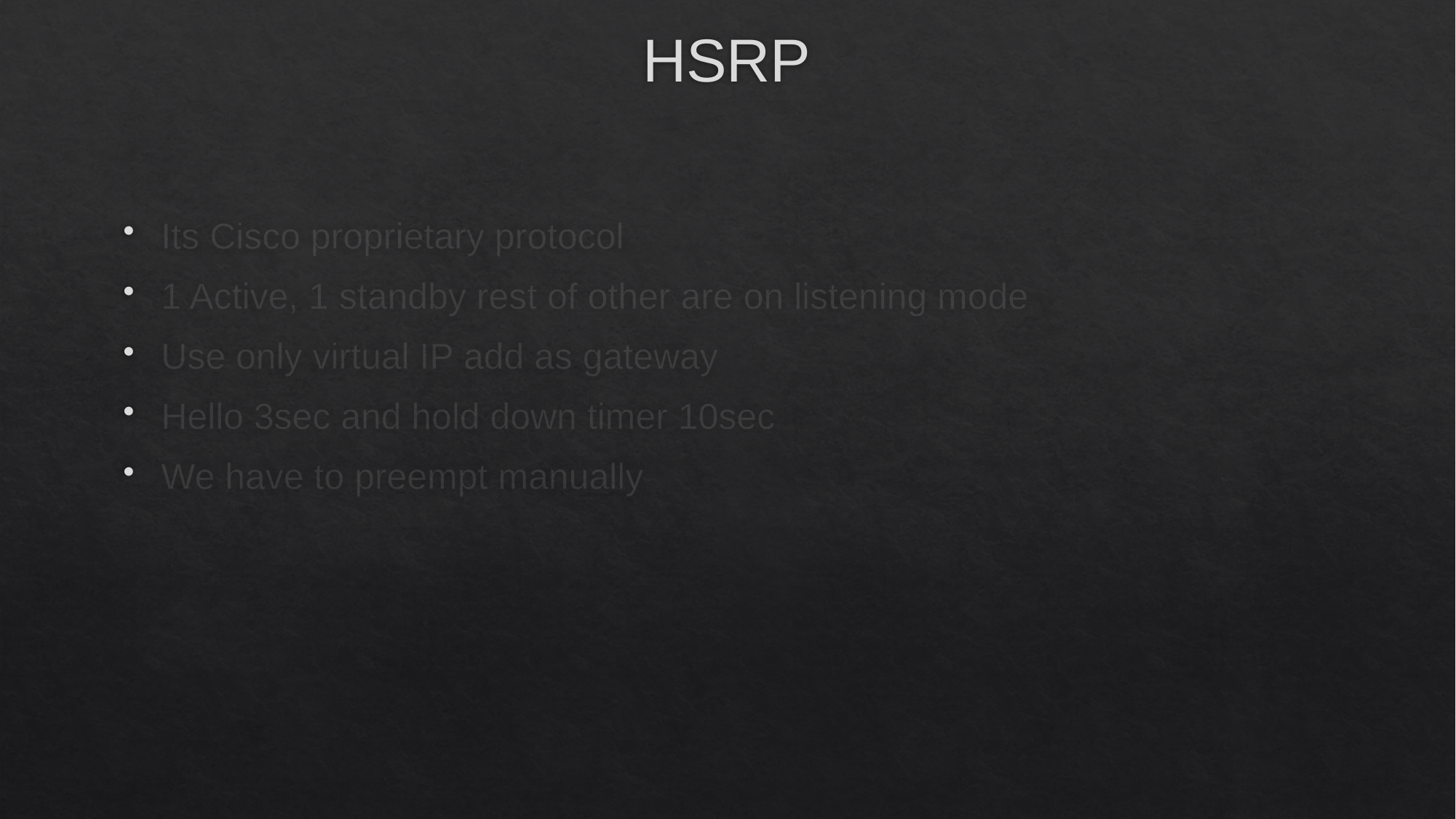

# HSRP
Its Cisco proprietary protocol
1 Active, 1 standby rest of other are on listening mode
Use only virtual IP add as gateway
Hello 3sec and hold down timer 10sec
We have to preempt manually